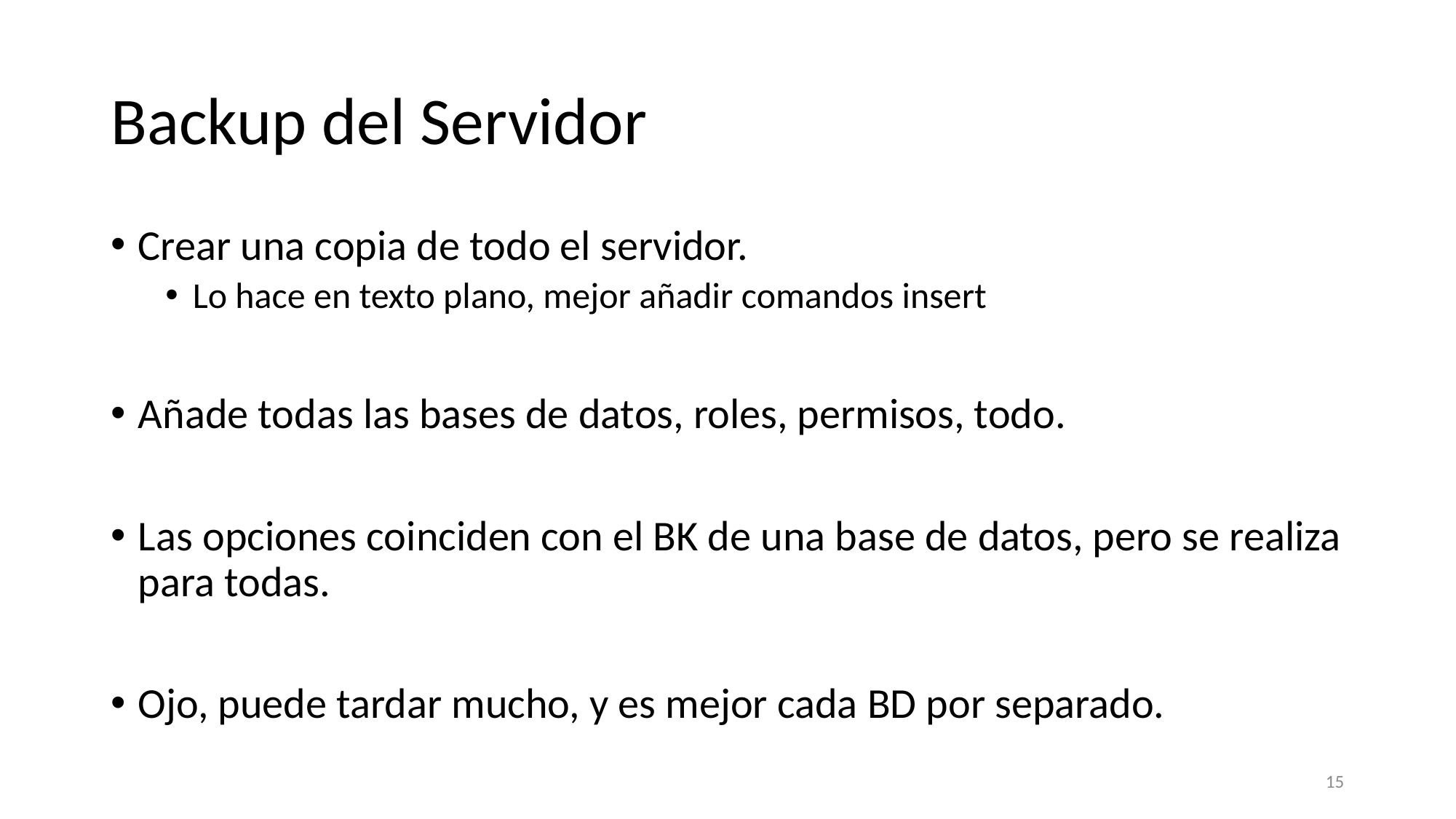

# Backup del Servidor
Crear una copia de todo el servidor.
Lo hace en texto plano, mejor añadir comandos insert

Añade todas las bases de datos, roles, permisos, todo.

Las opciones coinciden con el BK de una base de datos, pero se realiza para todas.

Ojo, puede tardar mucho, y es mejor cada BD por separado.
15